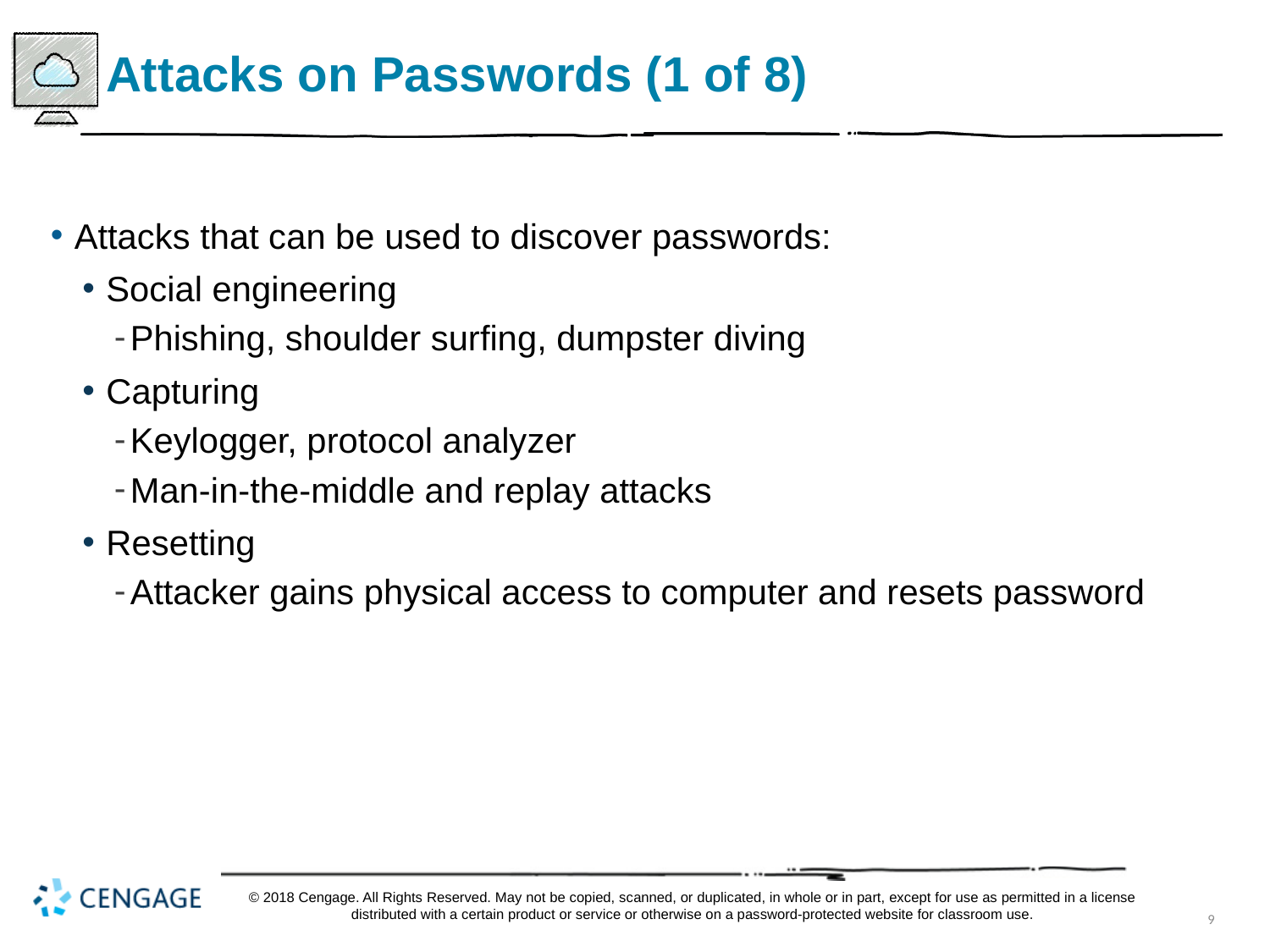

# Attacks on Passwords (1 of 8)
Attacks that can be used to discover passwords:
Social engineering
Phishing, shoulder surfing, dumpster diving
Capturing
Keylogger, protocol analyzer
Man-in-the-middle and replay attacks
Resetting
Attacker gains physical access to computer and resets password
© 2018 Cengage. All Rights Reserved. May not be copied, scanned, or duplicated, in whole or in part, except for use as permitted in a license distributed with a certain product or service or otherwise on a password-protected website for classroom use.